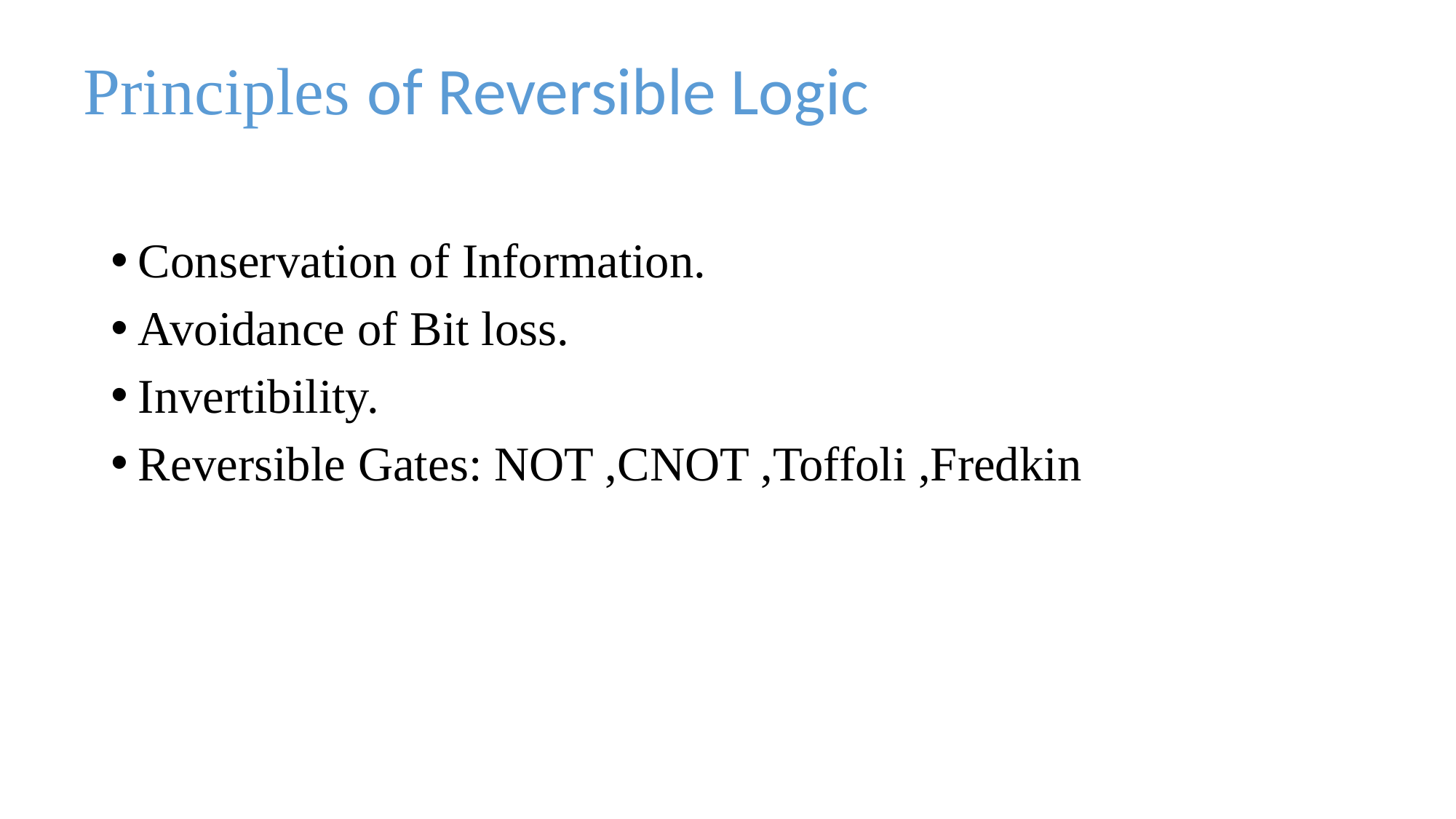

# Principles of Reversible Logic
Conservation of Information.​
Avoidance of Bit loss.​
Invertibility.​
Reversible Gates: NOT ,CNOT ,Toffoli ,Fredkin​